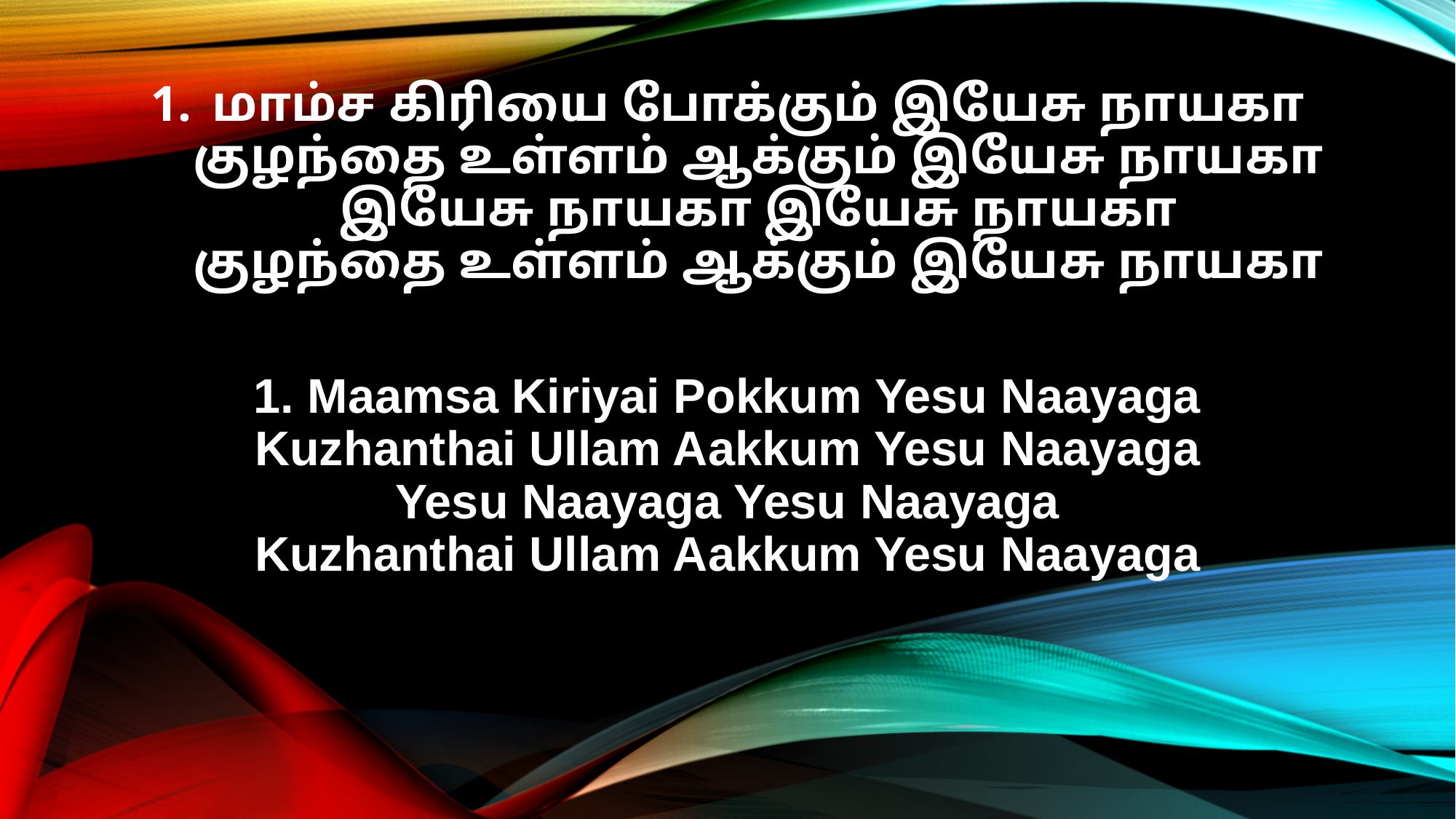

மாம்ச கிரியை போக்கும் இயேசு நாயகா
குழந்தை உள்ளம் ஆக்கும் இயேசு நாயகா
இயேசு நாயகா இயேசு நாயகா
குழந்தை உள்ளம் ஆக்கும் இயேசு நாயகா

1. Maamsa Kiriyai Pokkum Yesu Naayaga
Kuzhanthai Ullam Aakkum Yesu Naayaga
Yesu Naayaga Yesu Naayaga
Kuzhanthai Ullam Aakkum Yesu Naayaga